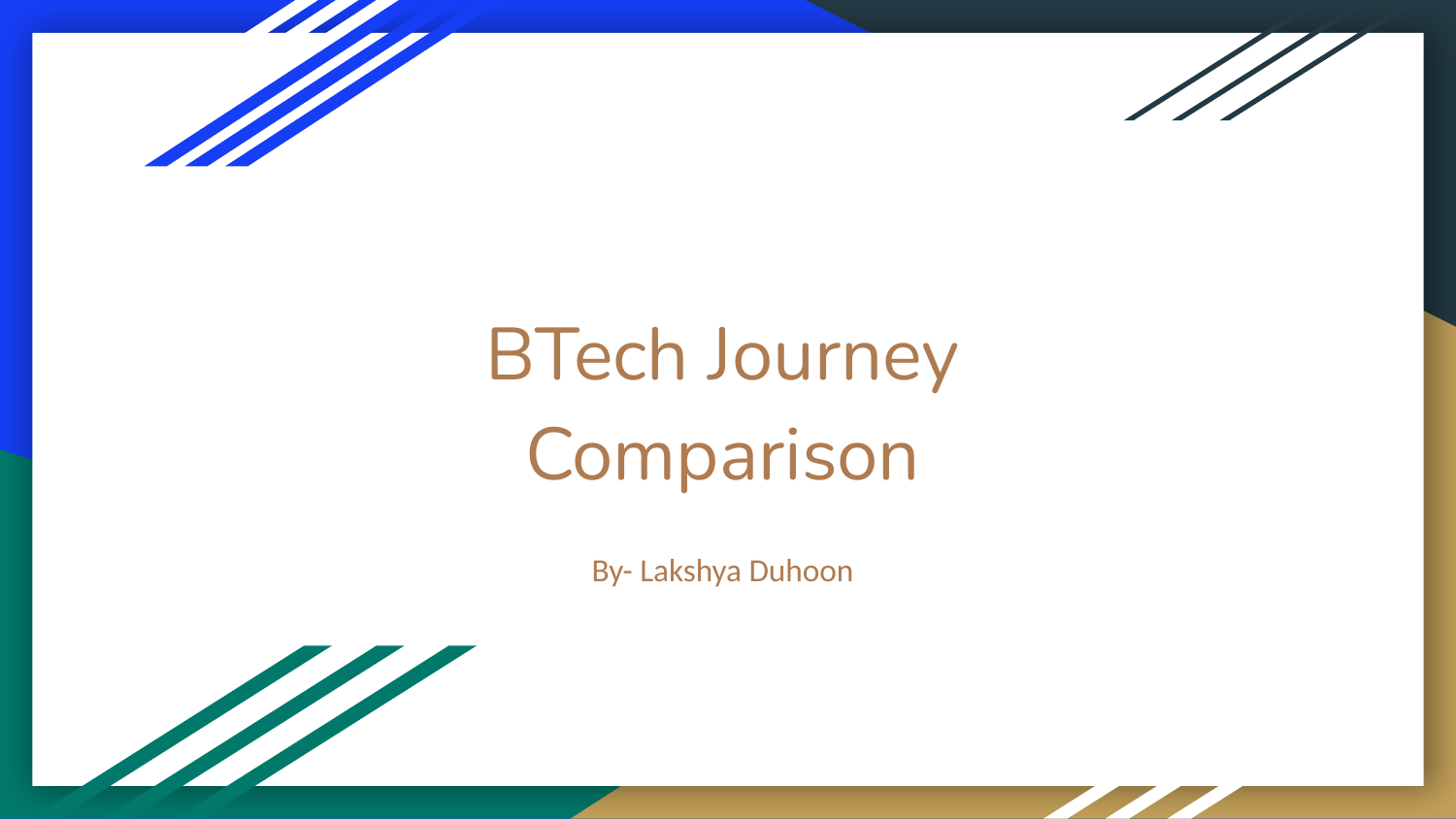

# BTech Journey Comparison
By- Lakshya Duhoon